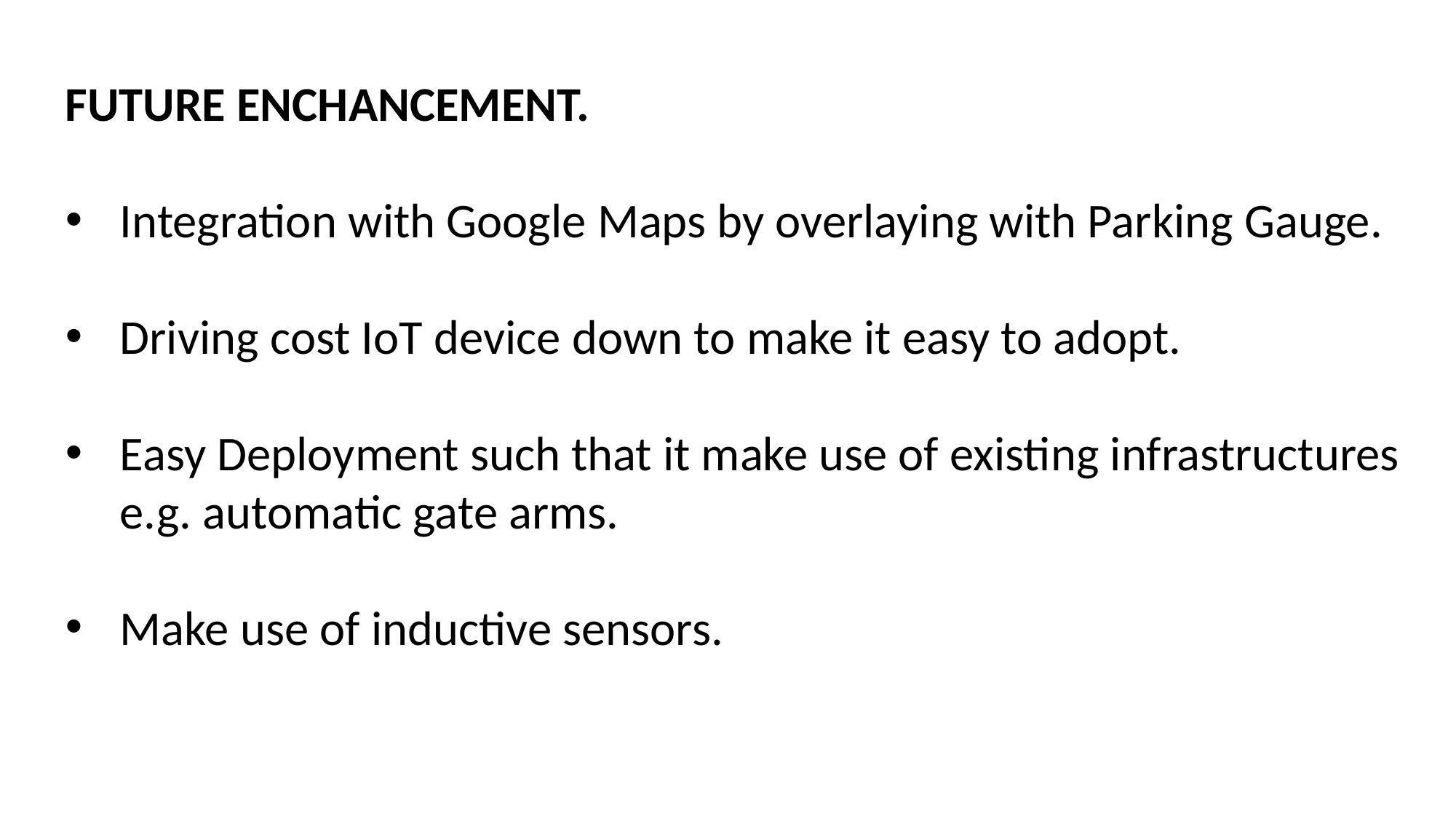

FUTURE ENCHANCEMENT.

Integration with Google Maps by overlaying with Parking Gauge.

Driving cost IoT device down to make it easy to adopt.

Easy Deployment such that it make use of existing infrastructures e.g. automatic gate arms.

Make use of inductive sensors.